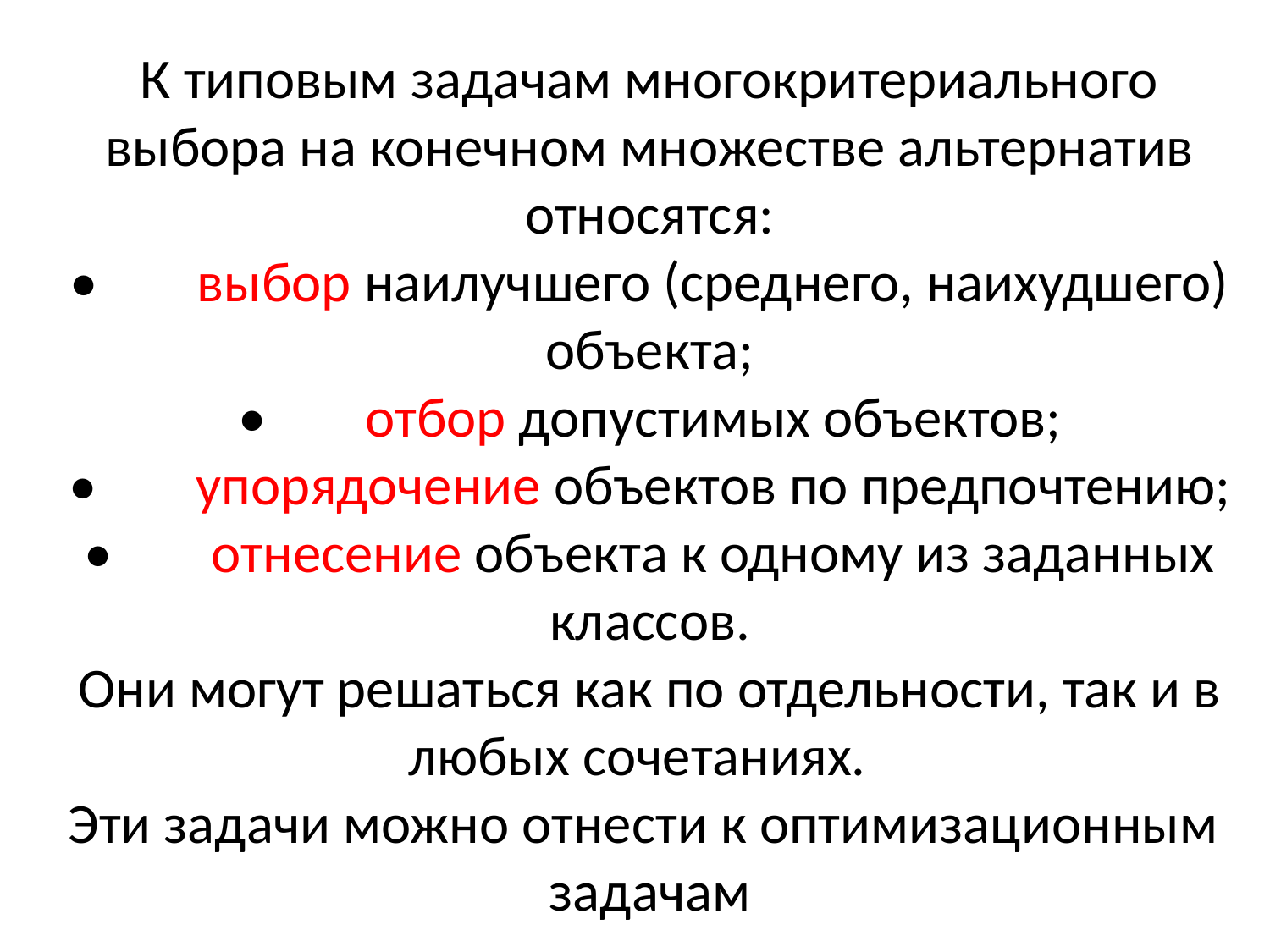

К типовым задачам многокритериального выбора на конечном множестве альтернатив относятся:
•	выбор наилучшего (среднего, наихудшего) объекта;
•	отбор допустимых объектов;
•	упорядочение объектов по предпочтению;
•	отнесение объекта к одному из заданных классов.
Они могут решаться как по отдельности, так и в любых сочетаниях.
Эти задачи можно отнести к оптимизационным  задачам